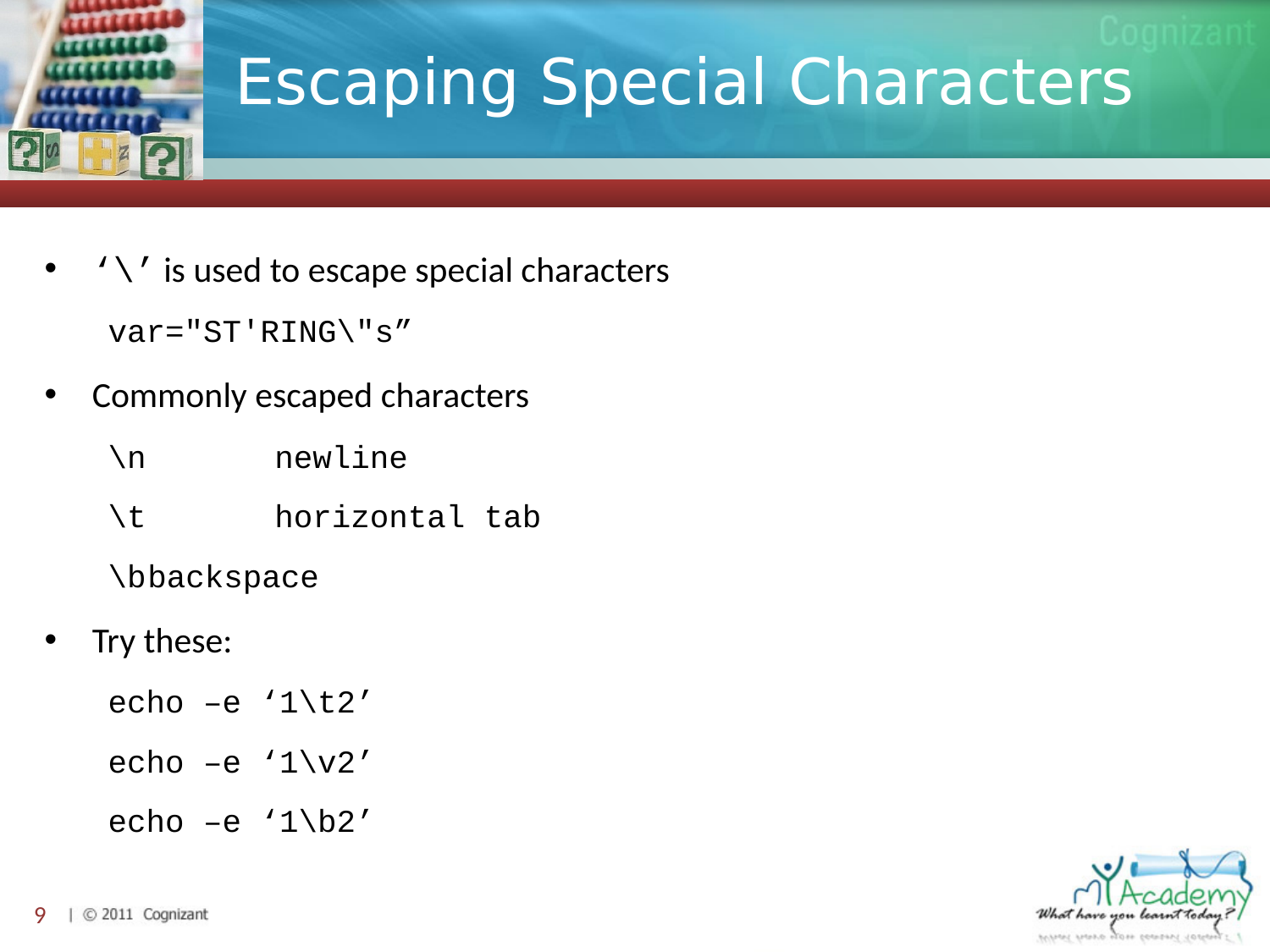

# Escaping Special Characters
‘\’ is used to escape special characters
var="ST'RING\"s”
Commonly escaped characters
\n 	newline
\t		horizontal tab
\b	backspace
Try these:
echo –e ‘1\t2’
echo –e ‘1\v2’
echo –e ‘1\b2’

9